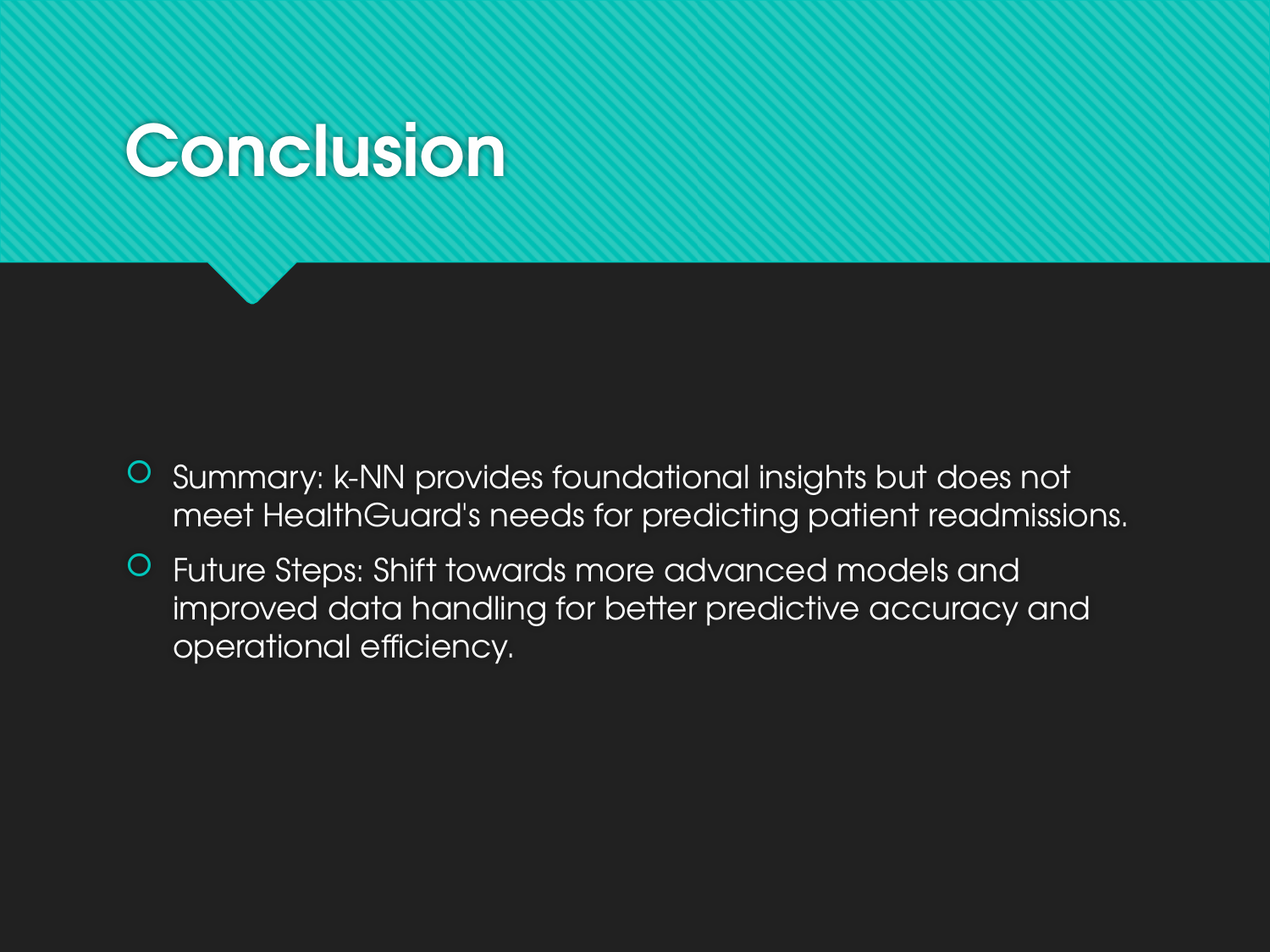

# Conclusion
Summary: k-NN provides foundational insights but does not meet HealthGuard's needs for predicting patient readmissions.
Future Steps: Shift towards more advanced models and improved data handling for better predictive accuracy and operational efficiency.